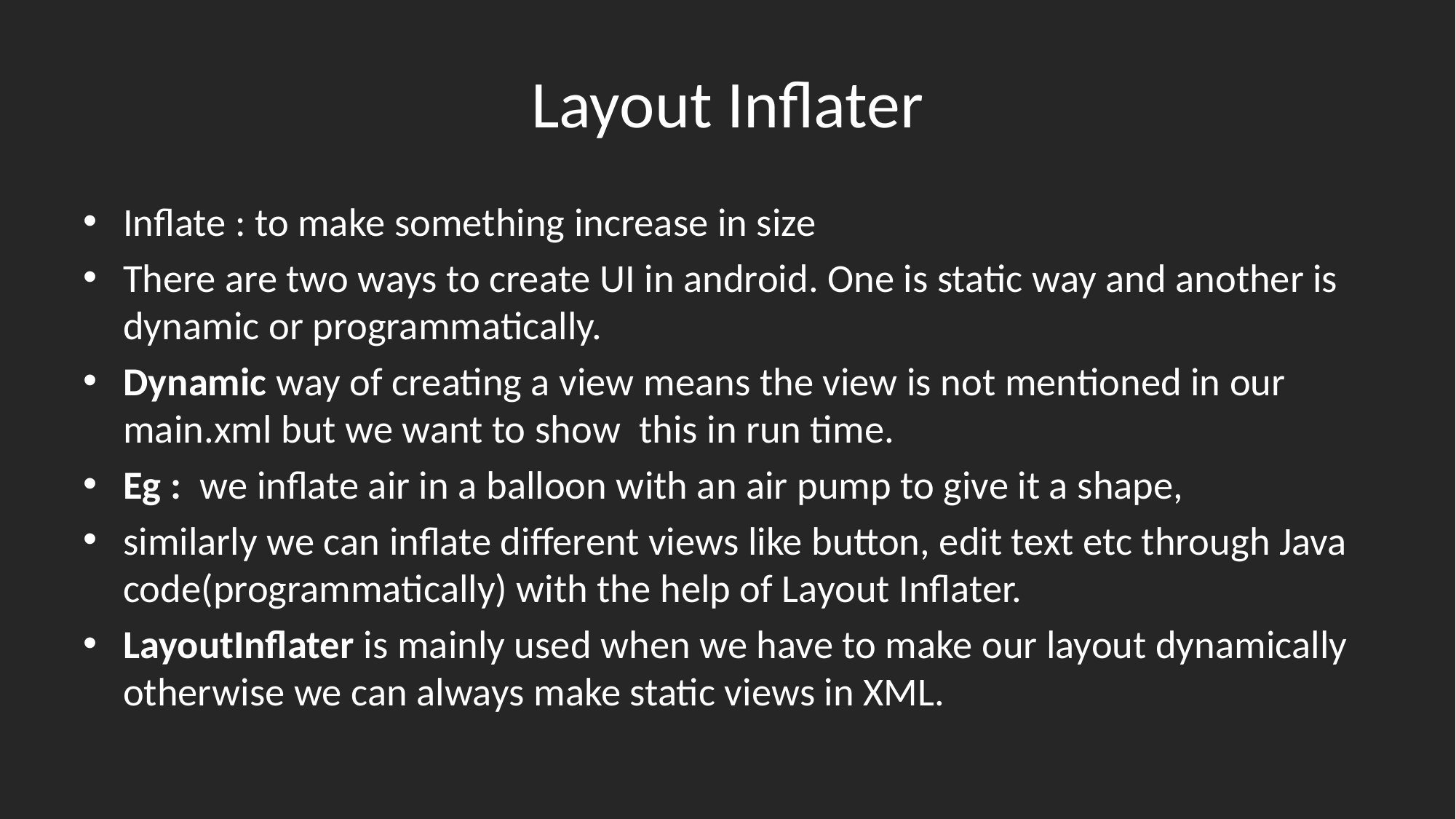

# Layout Inflater
Inflate : to make something increase in size
There are two ways to create UI in android. One is static way and another is dynamic or programmatically.
Dynamic way of creating a view means the view is not mentioned in our main.xml but we want to show  this in run time.
Eg :  we inflate air in a balloon with an air pump to give it a shape,
similarly we can inflate different views like button, edit text etc through Java code(programmatically) with the help of Layout Inflater.
LayoutInflater is mainly used when we have to make our layout dynamically otherwise we can always make static views in XML.